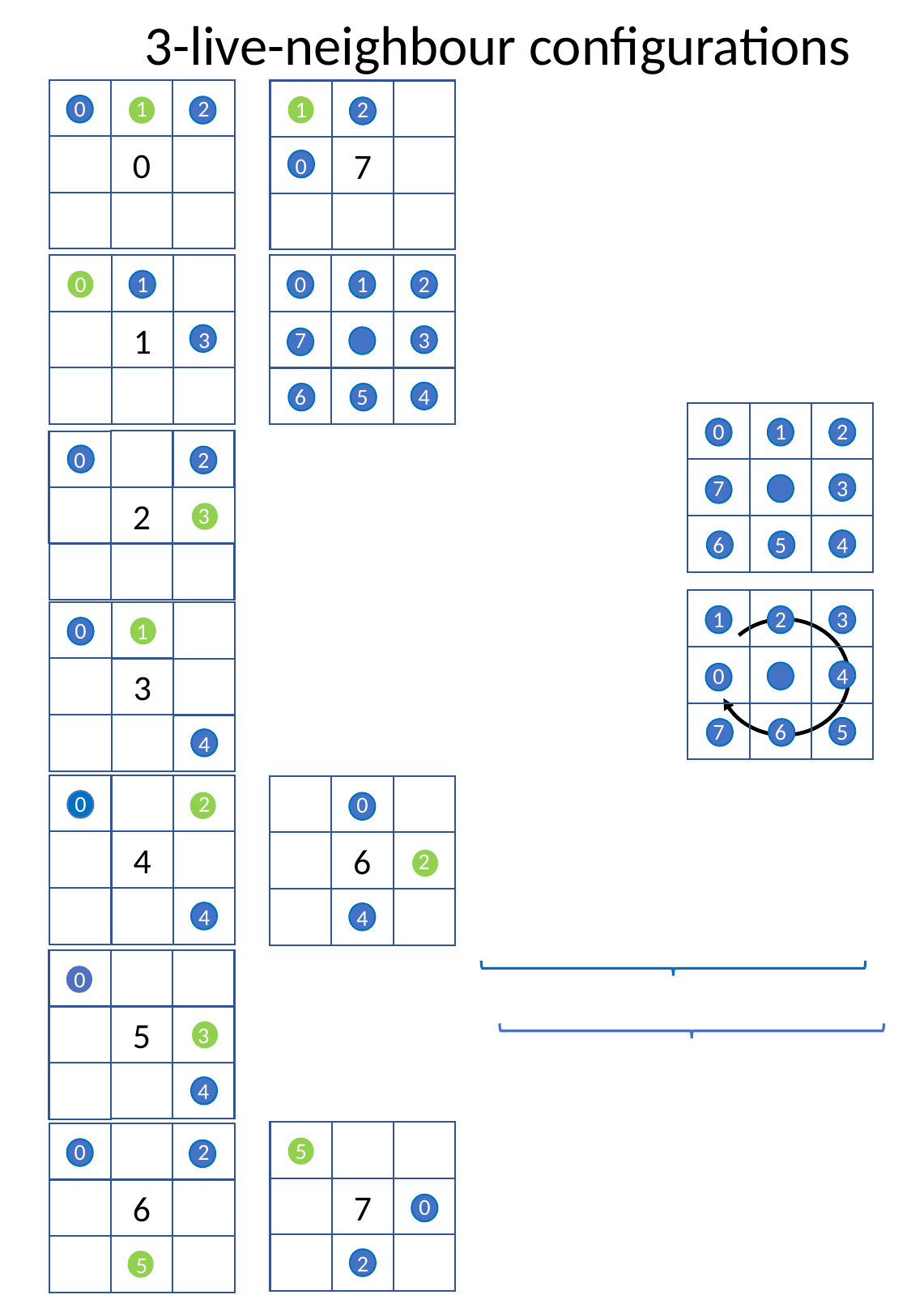

# 3-live-neighbour configurations
0
1
2

0

1
2

0
7

0
1

1
3

0
1
2
7

3
6
5
4

0
1
2
7

3
6
5
4

2

2
3

0

1
2
3
0

4
7
6
5
0
1

3

4

0

2

4

4

0

6
2

4

5
0

3

4

5

7
0

2

0

2

6

5